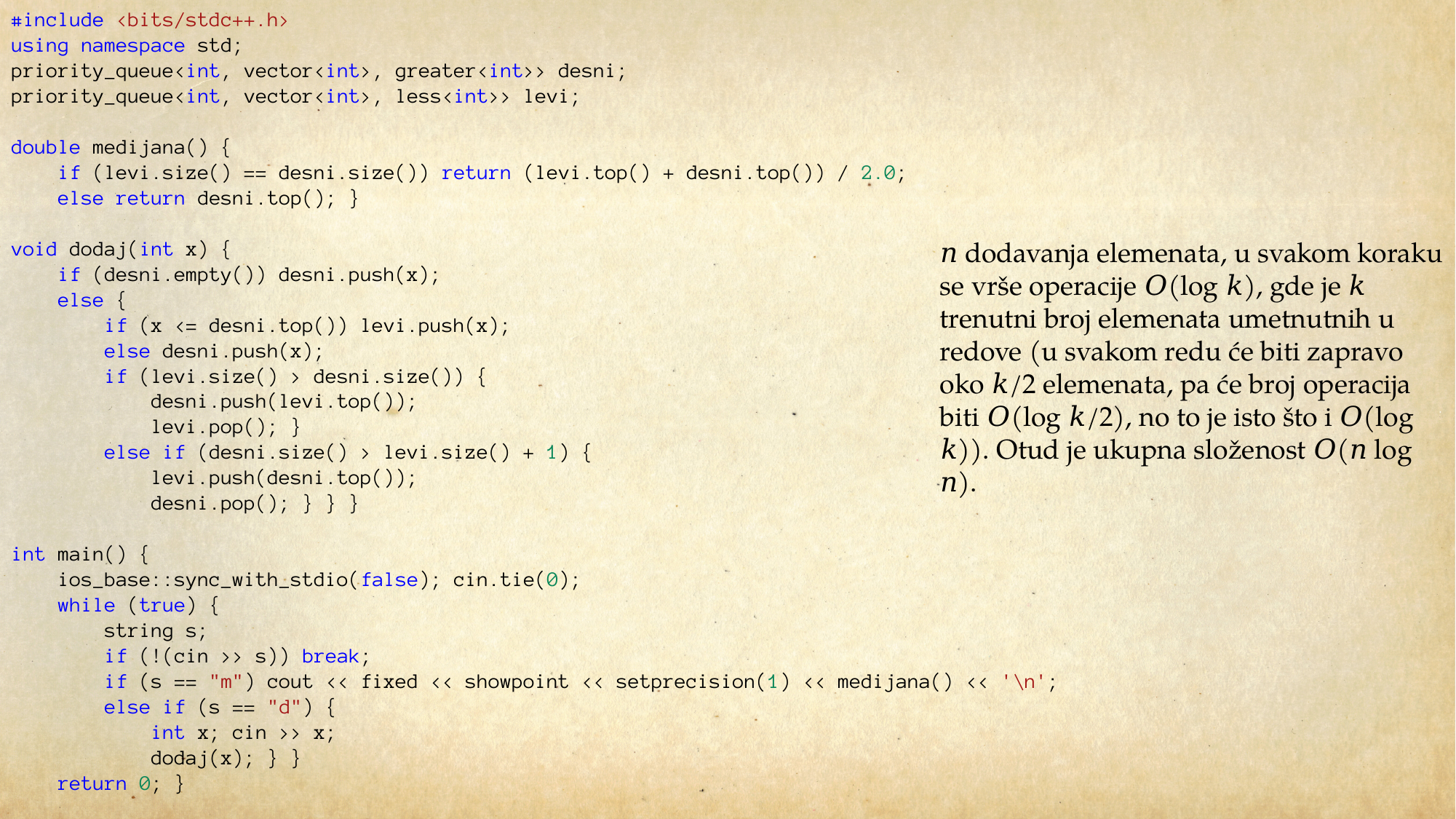

#include <bits/stdc++.h>
using namespace std;
priority_queue<int, vector<int>, greater<int>> desni;
priority_queue<int, vector<int>, less<int>> levi;
double medijana() {
    if (levi.size() == desni.size()) return (levi.top() + desni.top()) / 2.0;
    else return desni.top(); }
void dodaj(int x) {
    if (desni.empty()) desni.push(x);
    else {
        if (x <= desni.top()) levi.push(x);
        else desni.push(x);
        if (levi.size() > desni.size()) {
            desni.push(levi.top());
            levi.pop(); }
        else if (desni.size() > levi.size() + 1) {
            levi.push(desni.top());
            desni.pop(); } } }
int main() {
    ios_base::sync_with_stdio(false); cin.tie(0);
    while (true) {
        string s;
        if (!(cin >> s)) break;
        if (s == "m") cout << fixed << showpoint << setprecision(1) << medijana() << '\n';
        else if (s == "d") {
            int x; cin >> x;
            dodaj(x); } }
    return 0; }
𝑛 dodavanja elemenata, u svakom koraku se vrše operacije 𝑂(log 𝑘), gde je 𝑘 trenutni broj elemenata umetnutnih u redove (u svakom redu će biti zapravo oko 𝑘/2 elemenata, pa će broj operacija biti 𝑂(log 𝑘/2), no to je isto što i 𝑂(log 𝑘)). Otud je ukupna složenost 𝑂(𝑛 log 𝑛).